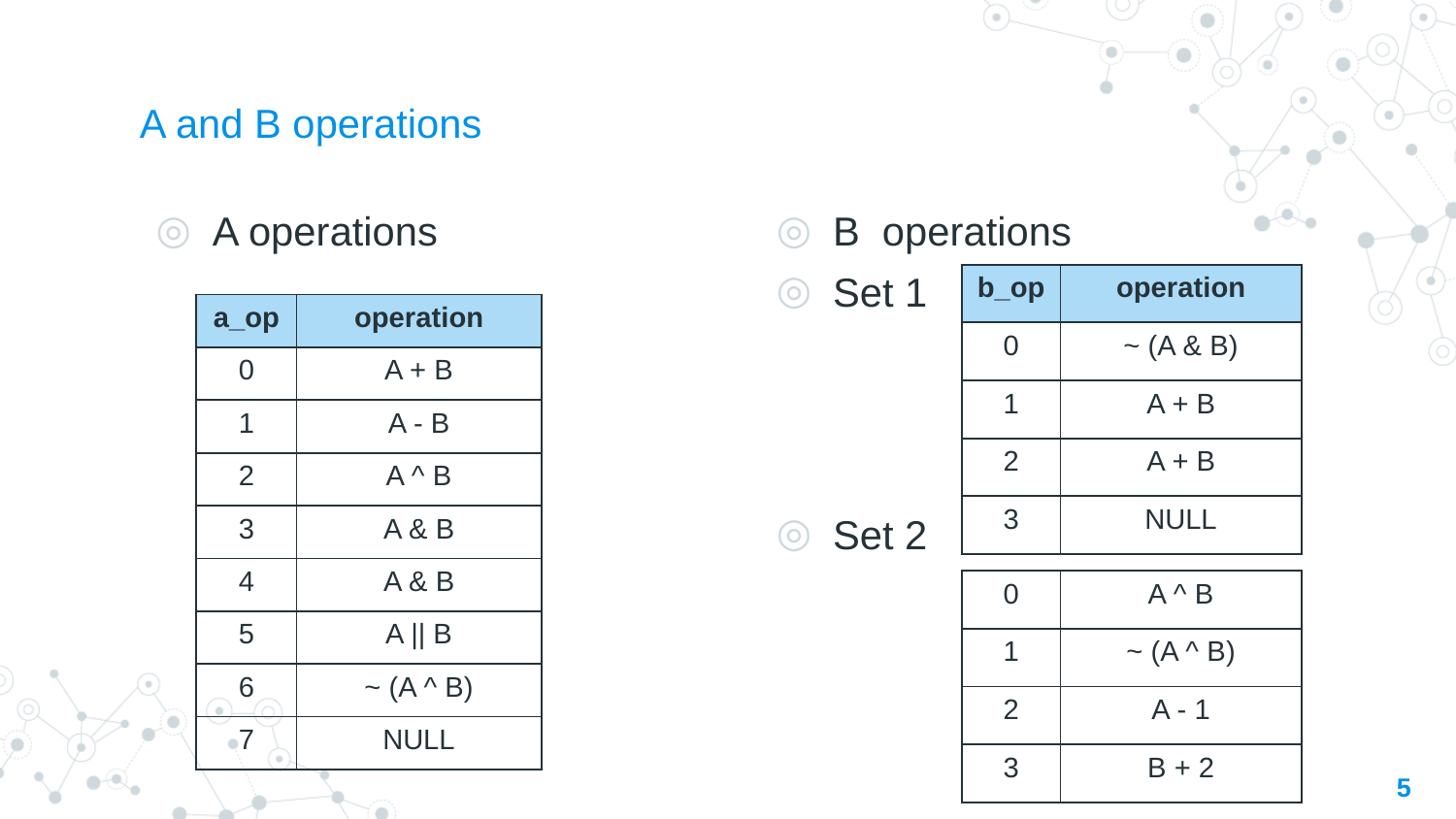

# A and B operations
A operations
B  operations
Set 1

Set 2
| b\_op | operation |
| --- | --- |
| 0 | ~ (A & B) |
| 1 | A + B |
| 2 | A + B |
| 3 | NULL |
| a\_op | operation |
| --- | --- |
| 0 | A + B |
| 1 | A - B |
| 2 | A ^ B |
| 3 | A & B |
| 4 | A & B |
| 5 | A || B |
| 6 | ~ (A ^ B) |
| 7 | NULL |
| 0 | A ^ B |
| --- | --- |
| 1 | ~ (A ^ B) |
| 2 | A - 1 |
| 3 | B + 2 |
5